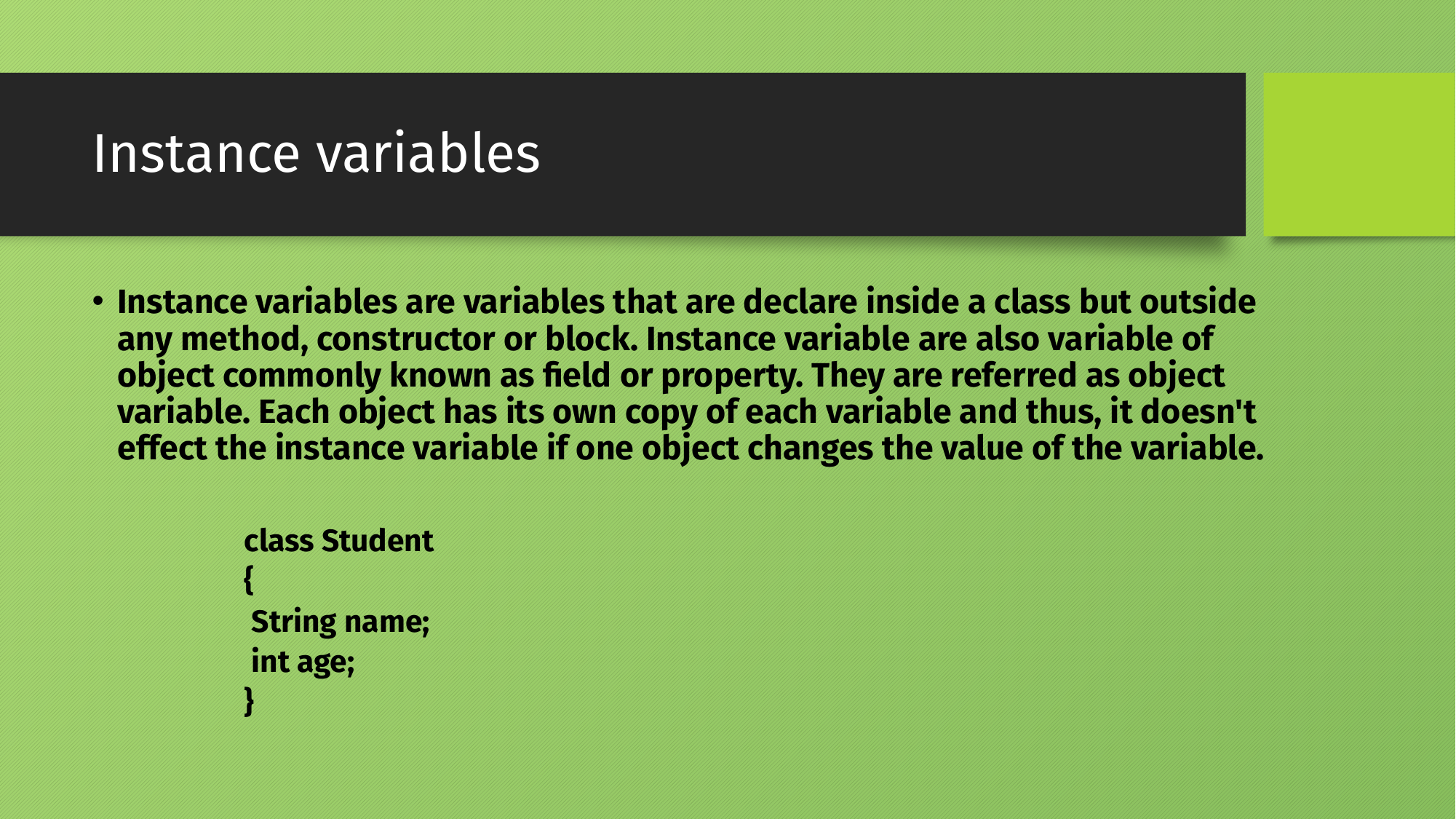

# Instance variables
Instance variables are variables that are declare inside a class but outside any method, constructor or block. Instance variable are also variable of object commonly known as field or property. They are referred as object variable. Each object has its own copy of each variable and thus, it doesn't effect the instance variable if one object changes the value of the variable.

class Student
{
 String name;
 int age;
}